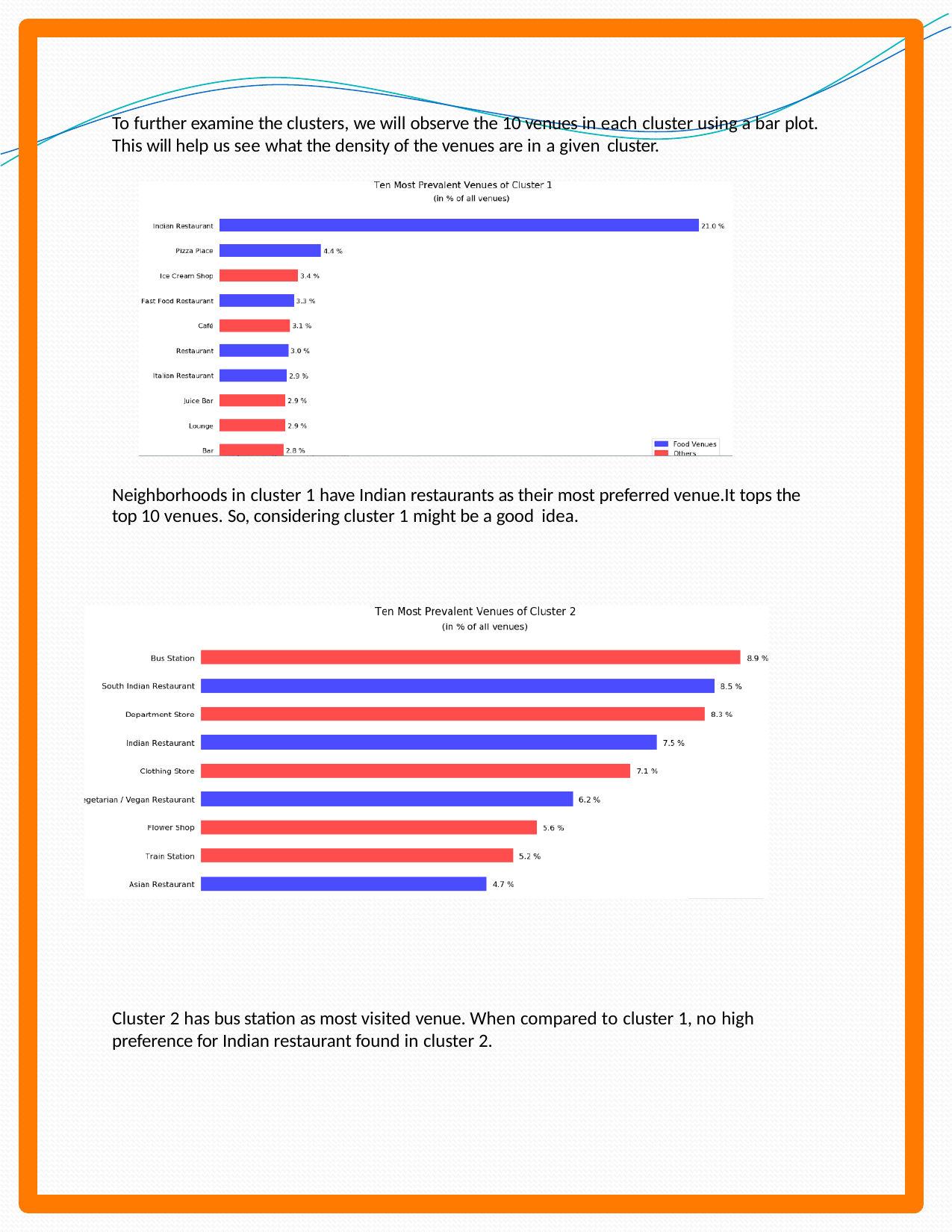

To further examine the clusters, we will observe the 10 venues in each cluster using a bar plot.  This will help us see what the density of the venues are in a given cluster.

Neighborhoods in cluster 1 have Indian restaurants as their most preferred venue.It tops the  top 10 venues. So, considering cluster 1 might be a good idea.

Cluster 2 has bus station as most visited venue. When compared to cluster 1, no high  preference for Indian restaurant found in cluster 2.